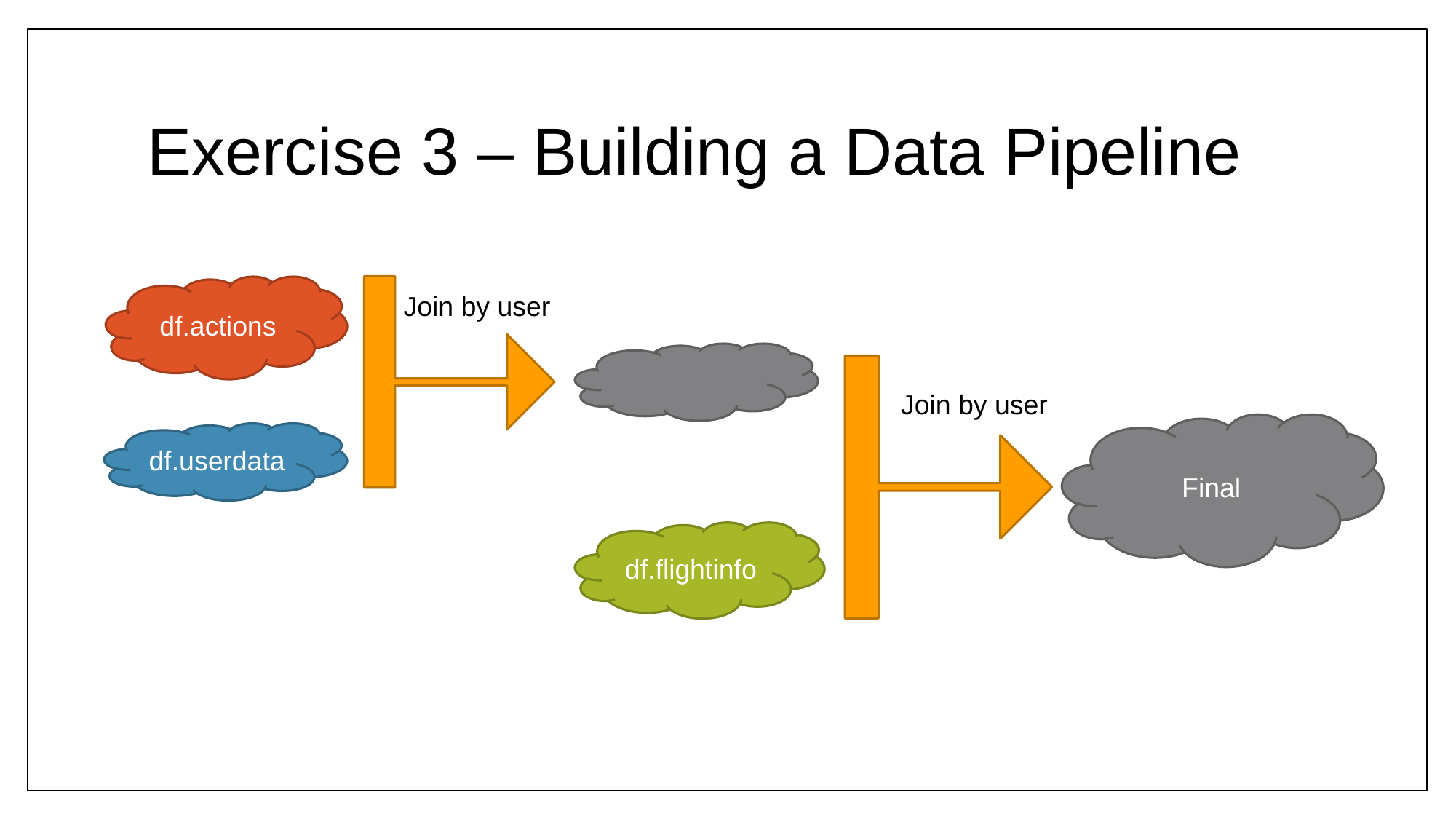

# Exercise 3 – Building a Data Pipeline
df.actions

Join by user

Join by user
Final
df.userdata
df.flightinfo